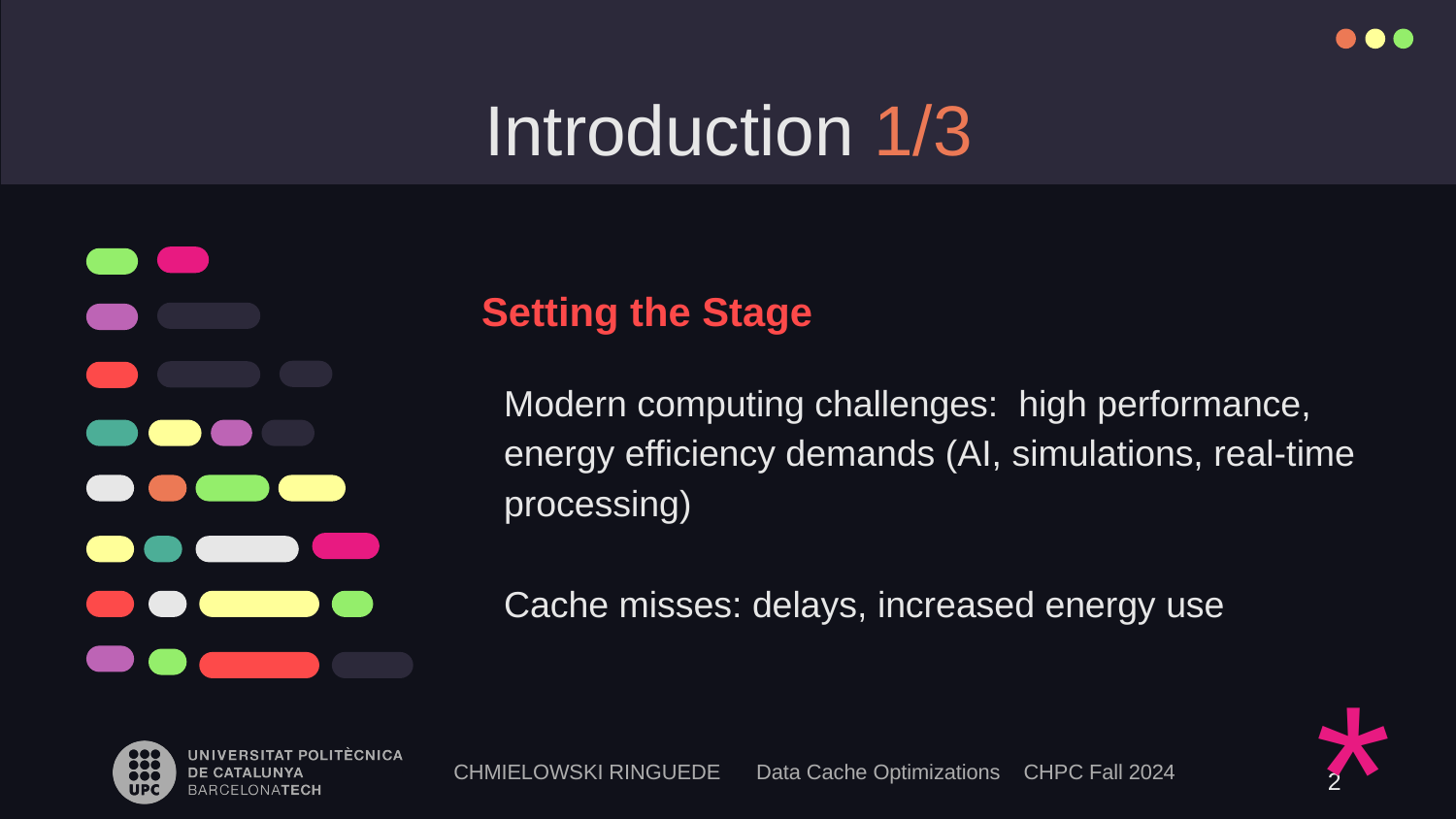

# Introduction 1/3

Setting the Stage

Modern computing challenges:  high performance, energy efficiency demands (AI, simulations, real-time processing)

Cache misses: delays, increased energy use

*
2